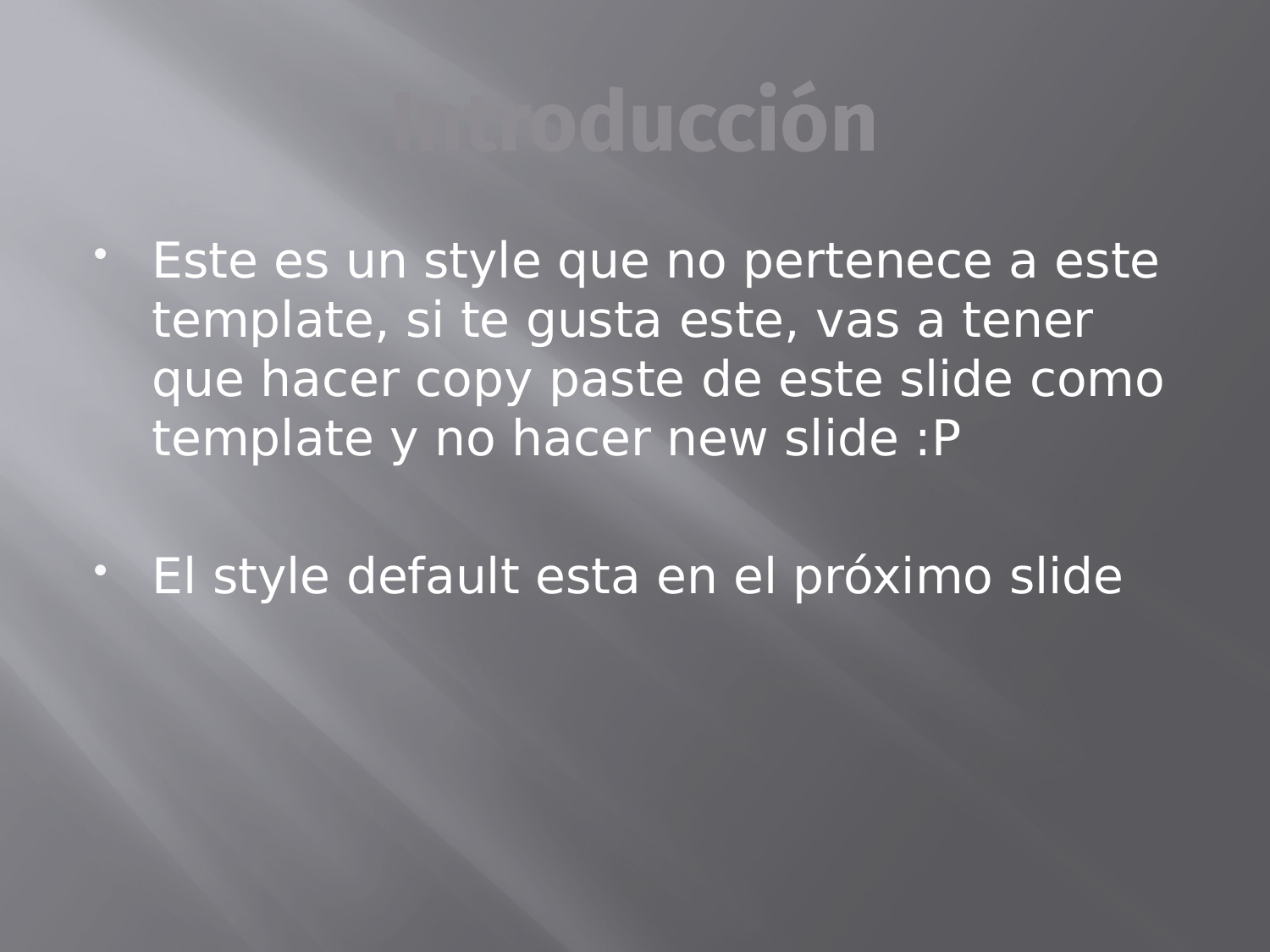

# Introducción
Este es un style que no pertenece a este template, si te gusta este, vas a tener que hacer copy paste de este slide como template y no hacer new slide :P

El style default esta en el próximo slide